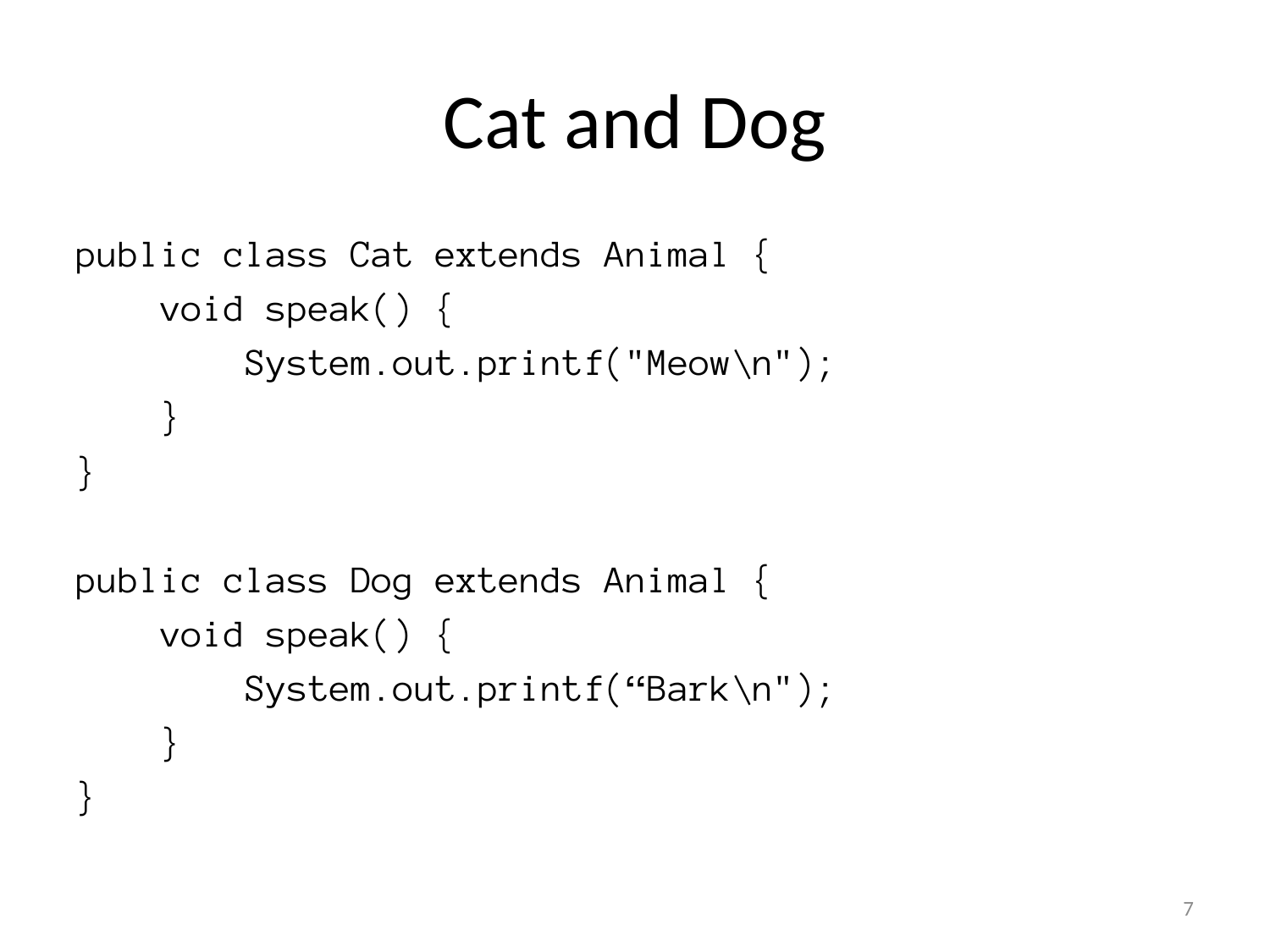

# Cat and Dog
public class Cat extends Animal {
    void speak() {
        System.out.printf("Meow\n");
    }
}

public class Dog extends Animal {
    void speak() {
        System.out.printf(“Bark\n");
    }
}

7